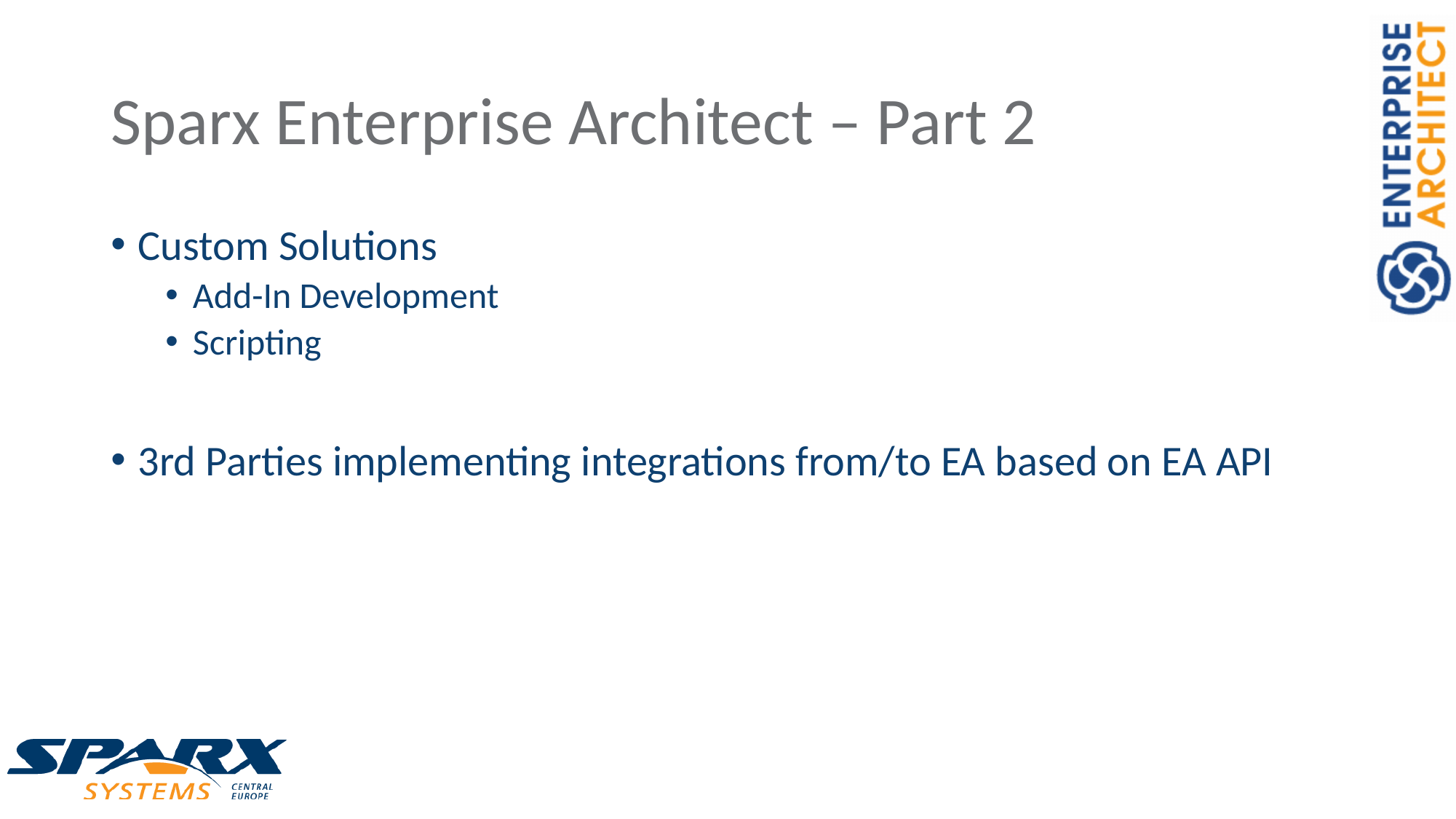

# Sparx Enterprise Architect – Part 2
Custom Solutions
Add-In Development
Scripting

3rd Parties implementing integrations from/to EA based on EA API